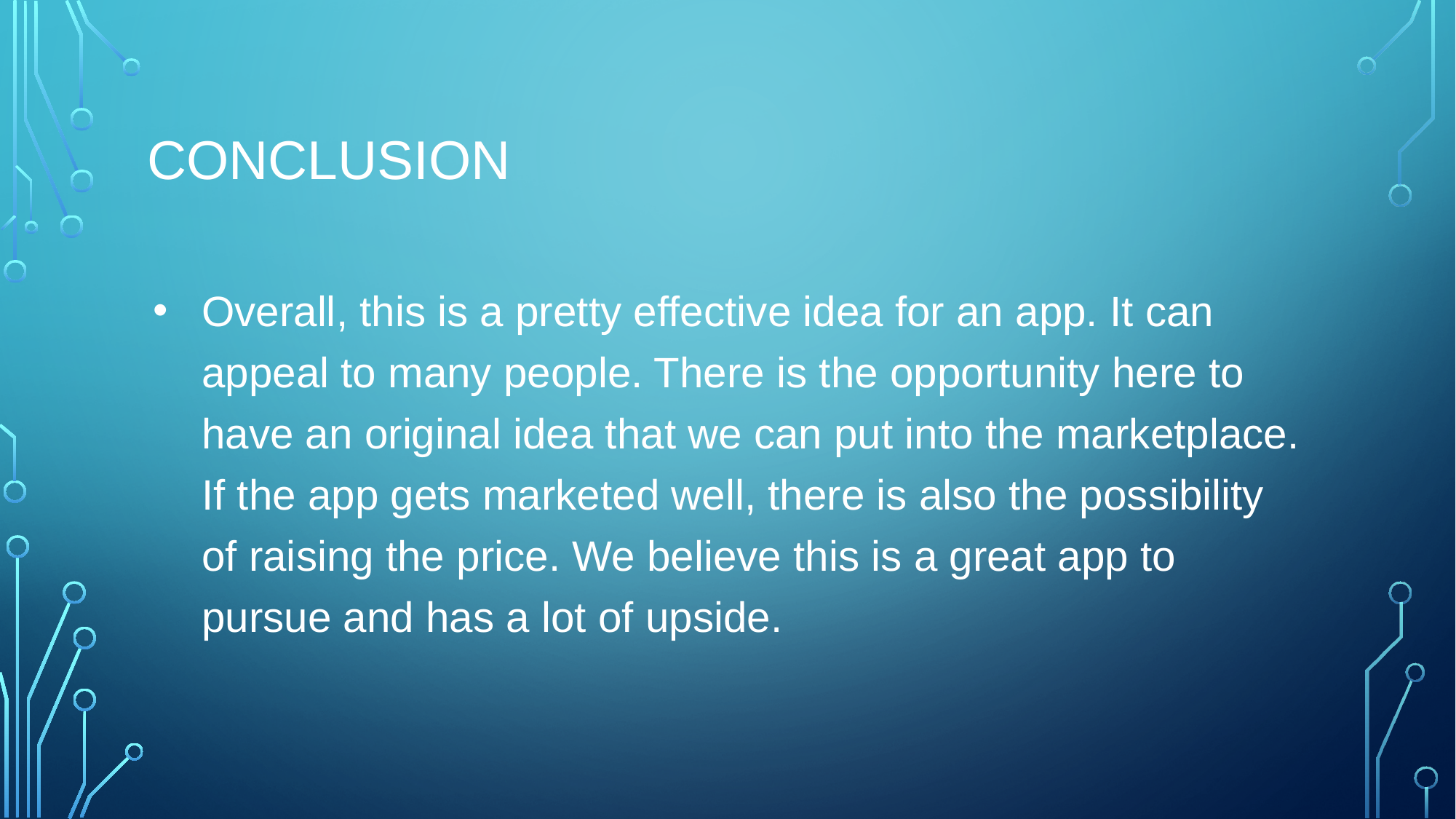

# Conclusion
Overall, this is a pretty effective idea for an app. It can appeal to many people. There is the opportunity here to have an original idea that we can put into the marketplace. If the app gets marketed well, there is also the possibility of raising the price. We believe this is a great app to pursue and has a lot of upside.